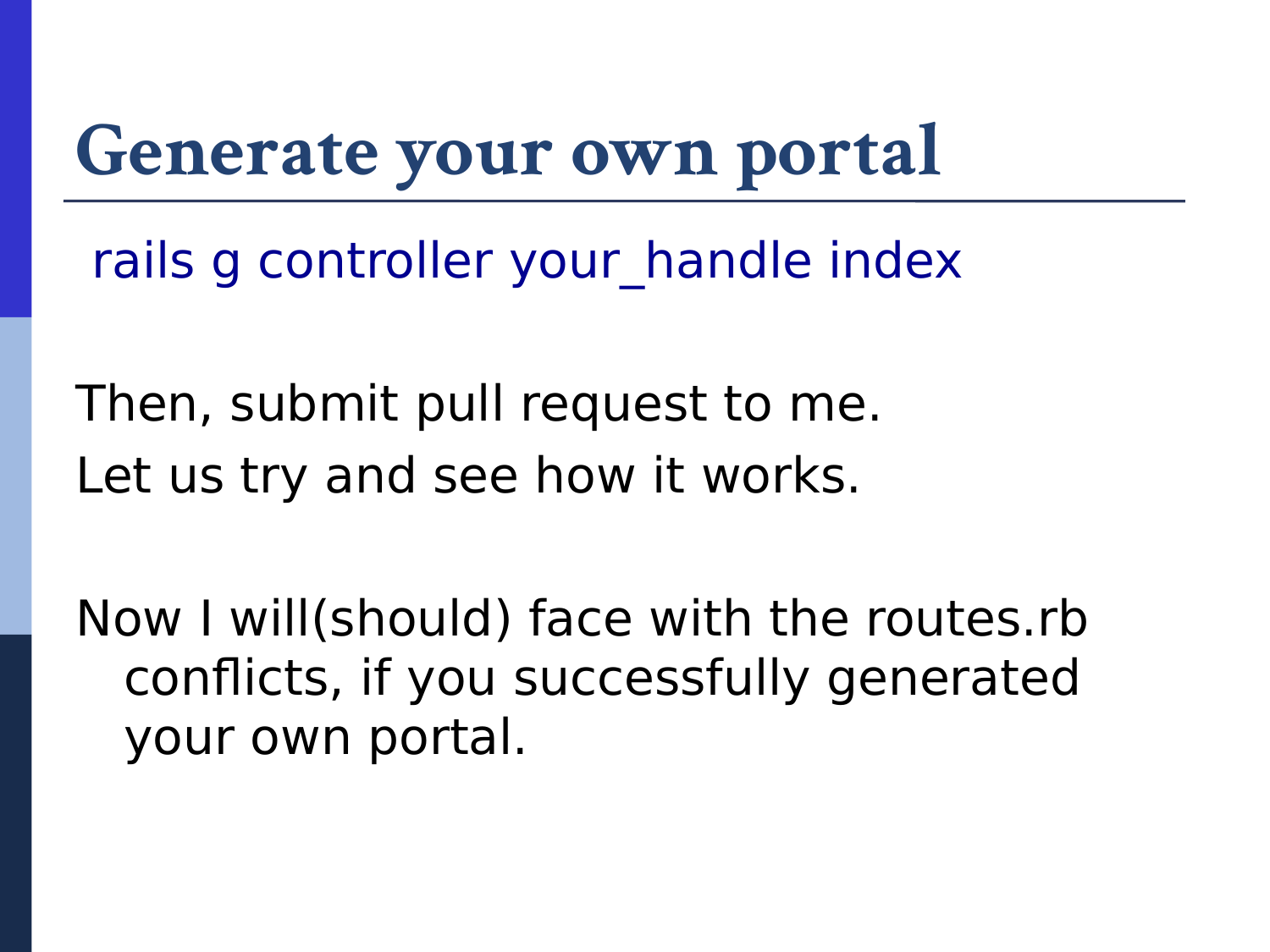

# Generate your own portal
 rails g controller your_handle index

Then, submit pull request to me.
Let us try and see how it works.

Now I will(should) face with the routes.rb conflicts, if you successfully generated your own portal.